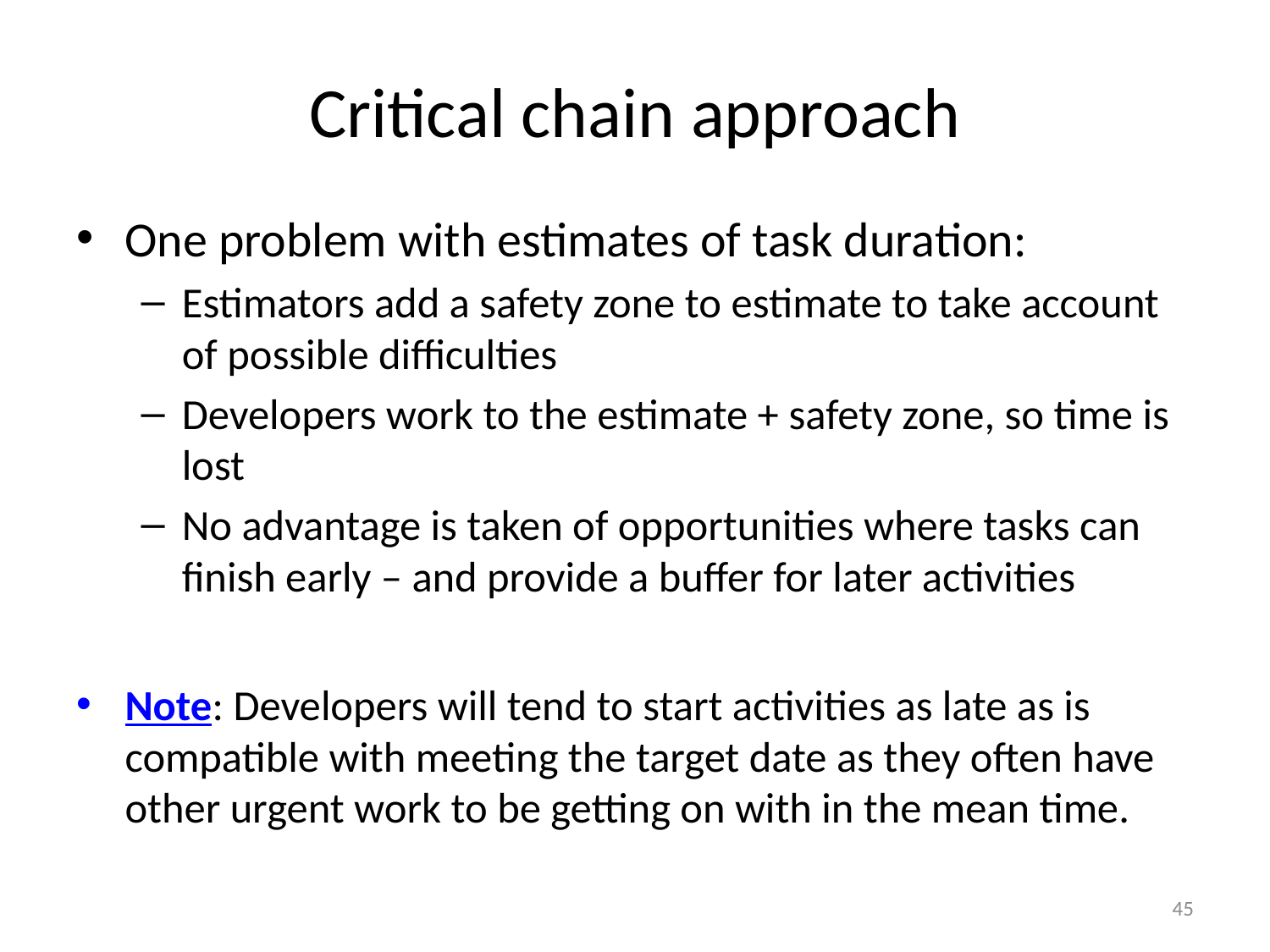

# Critical chain approach
One problem with estimates of task duration:
Estimators add a safety zone to estimate to take account of possible difficulties
Developers work to the estimate + safety zone, so time is lost
No advantage is taken of opportunities where tasks can finish early – and provide a buffer for later activities

Note: Developers will tend to start activities as late as is compatible with meeting the target date as they often have other urgent work to be getting on with in the mean time.

45